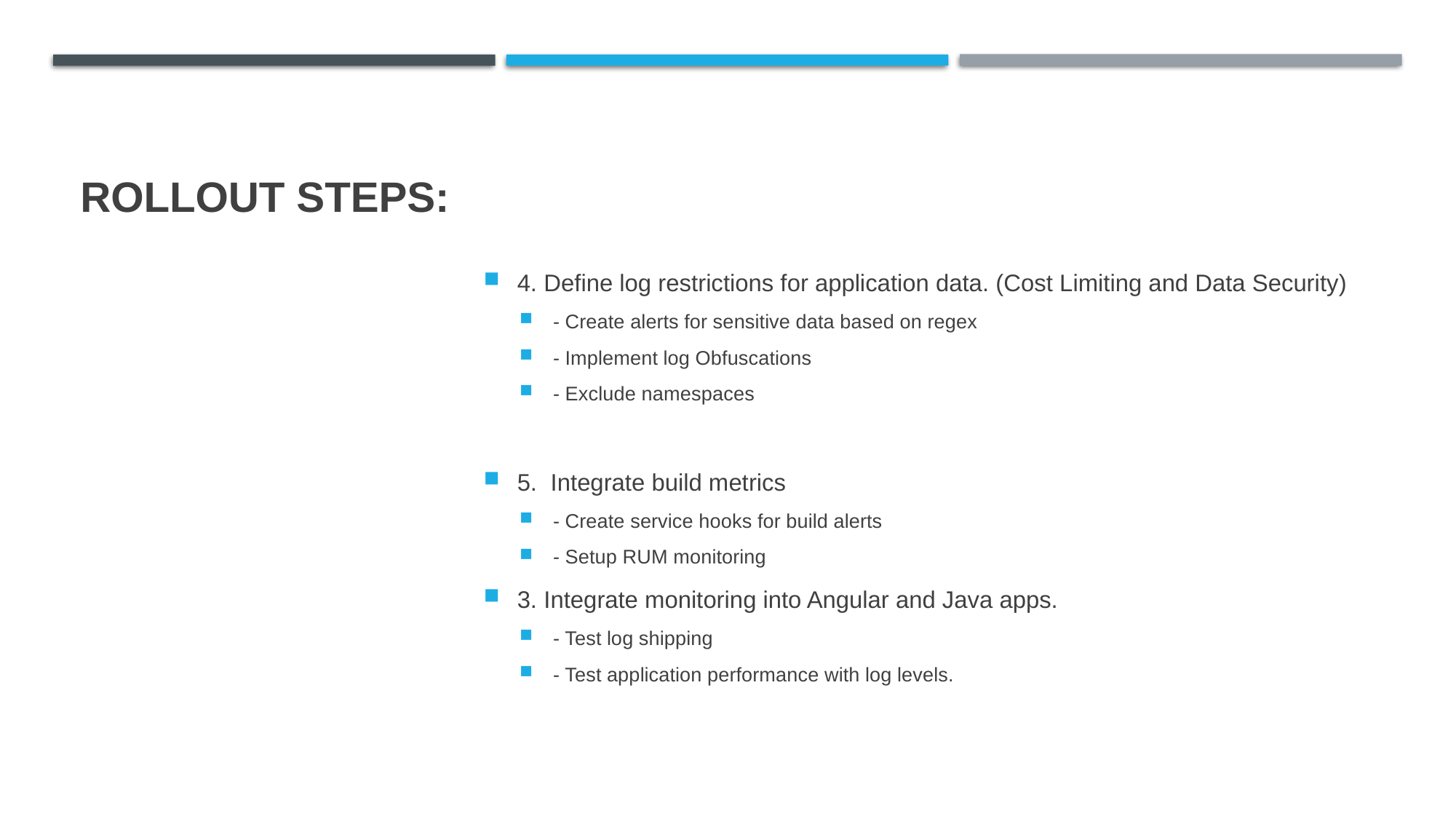

# Rollout steps:
4. Define log restrictions for application data. (Cost Limiting and Data Security)
- Create alerts for sensitive data based on regex
- Implement log Obfuscations
- Exclude namespaces

5.  Integrate build metrics
- Create service hooks for build alerts
- Setup RUM monitoring
3. Integrate monitoring into Angular and Java apps.
- Test log shipping
- Test application performance with log levels.